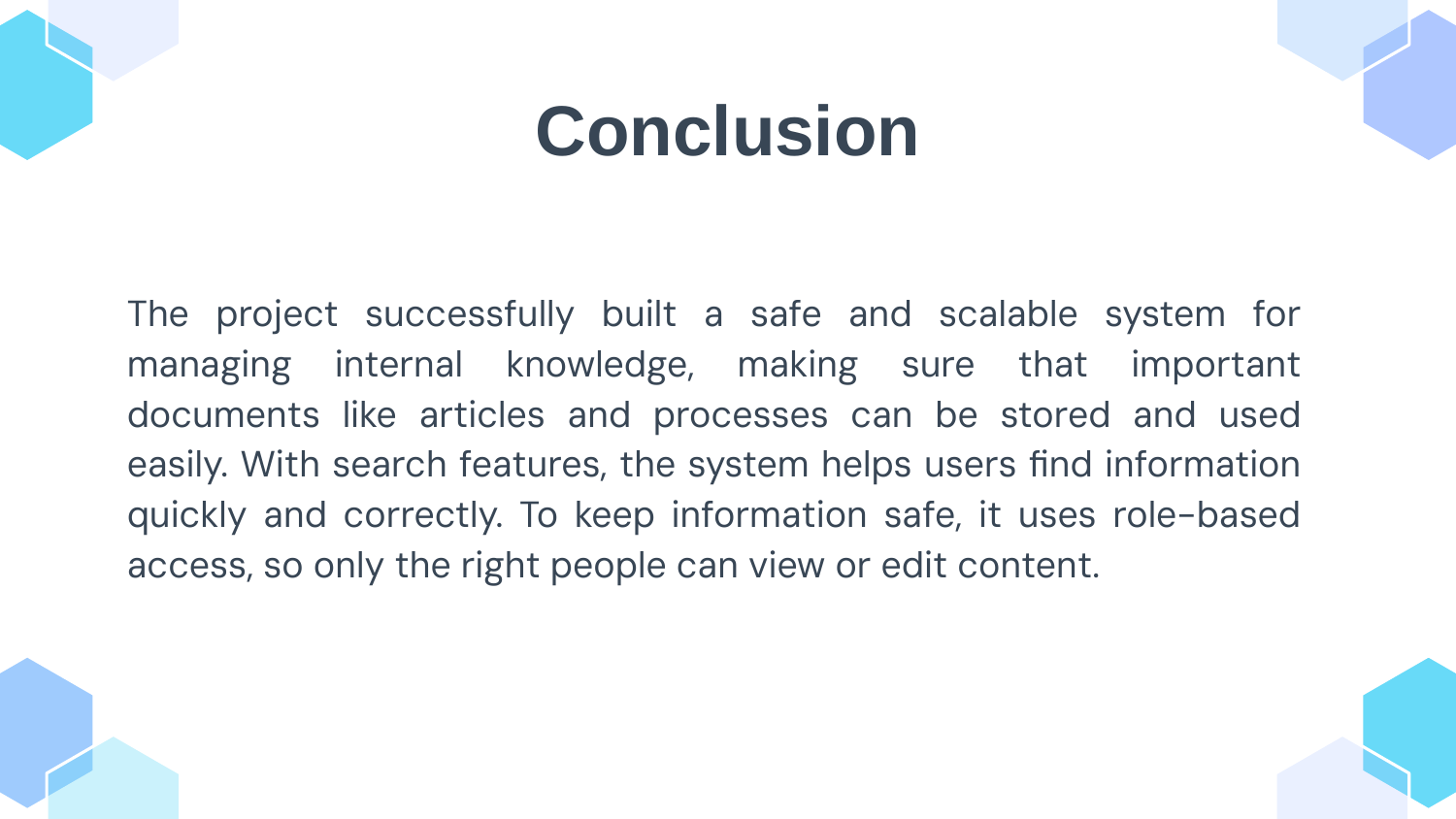

# Conclusion
The project successfully built a safe and scalable system for managing internal knowledge, making sure that important documents like articles and processes can be stored and used easily. With search features, the system helps users find information quickly and correctly. To keep information safe, it uses role-based access, so only the right people can view or edit content.